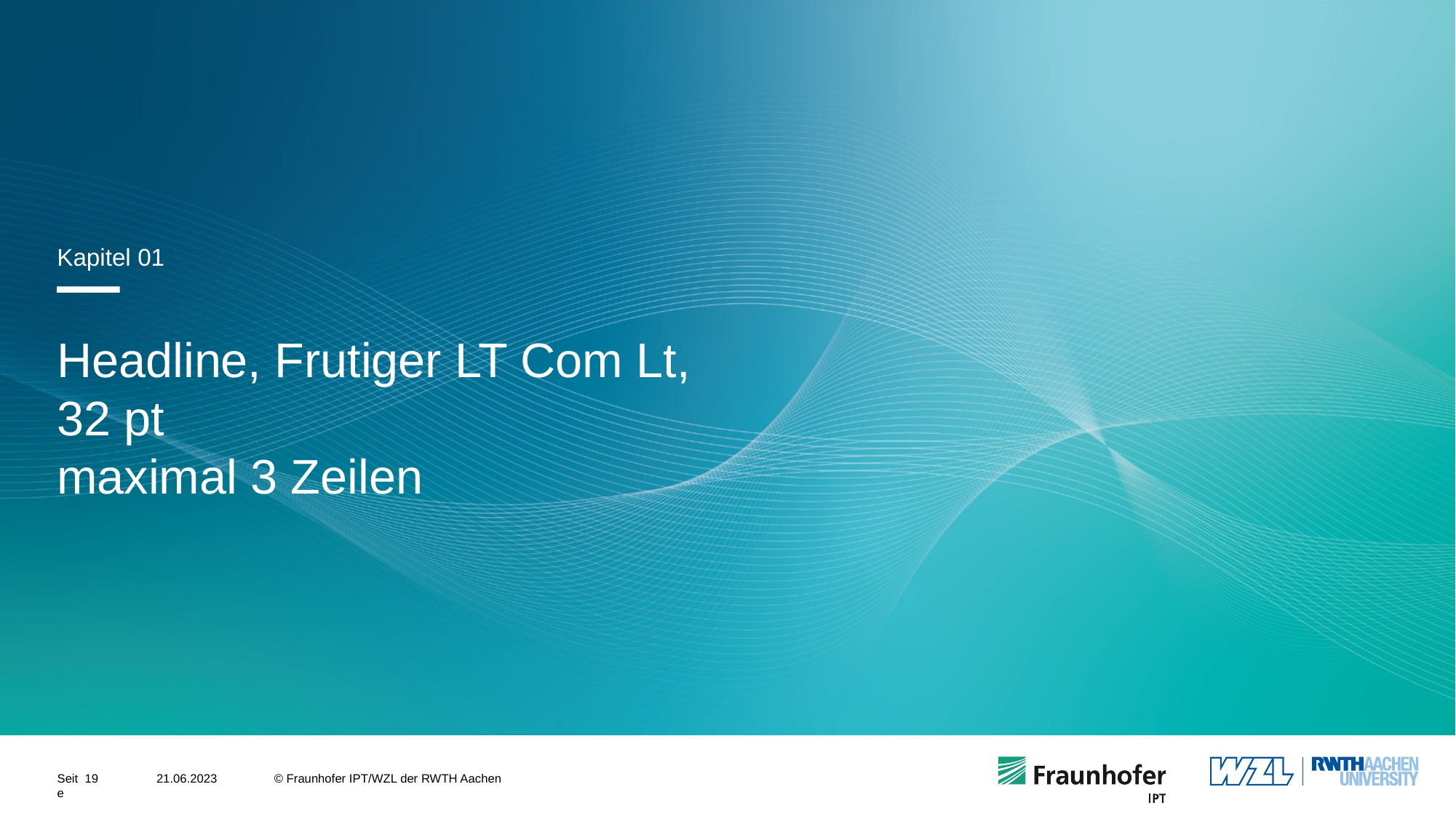

Kapitel 01
—
Headline, Frutiger LT Com Lt,
32 pt
maximal 3 Zeilen
19
21.06.2023
© Fraunhofer IPT/WZL der RWTH Aachen